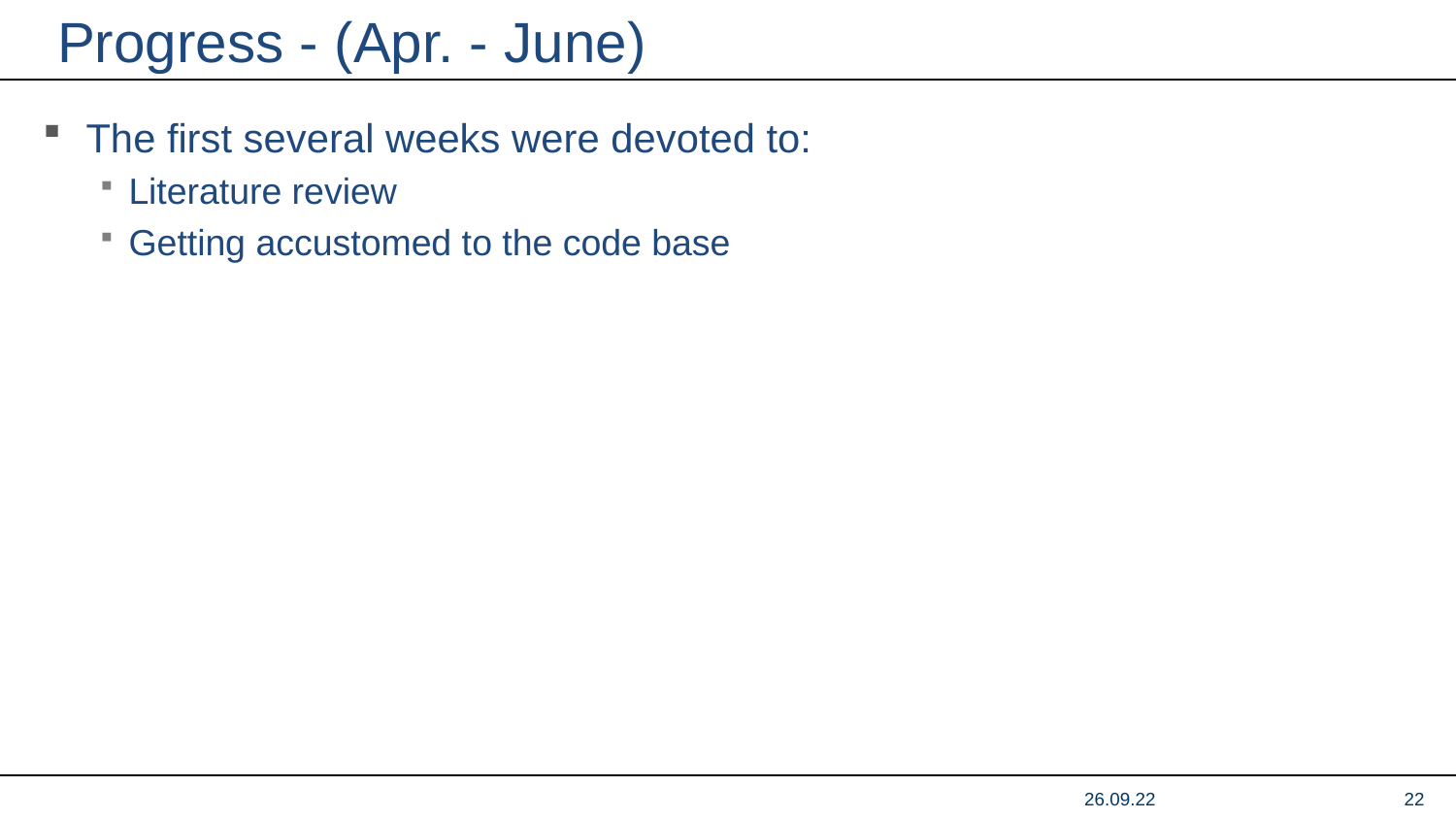

# Progress - (Apr. - June)
The first several weeks were devoted to:
Literature review
Getting accustomed to the code base

26.09.22
22